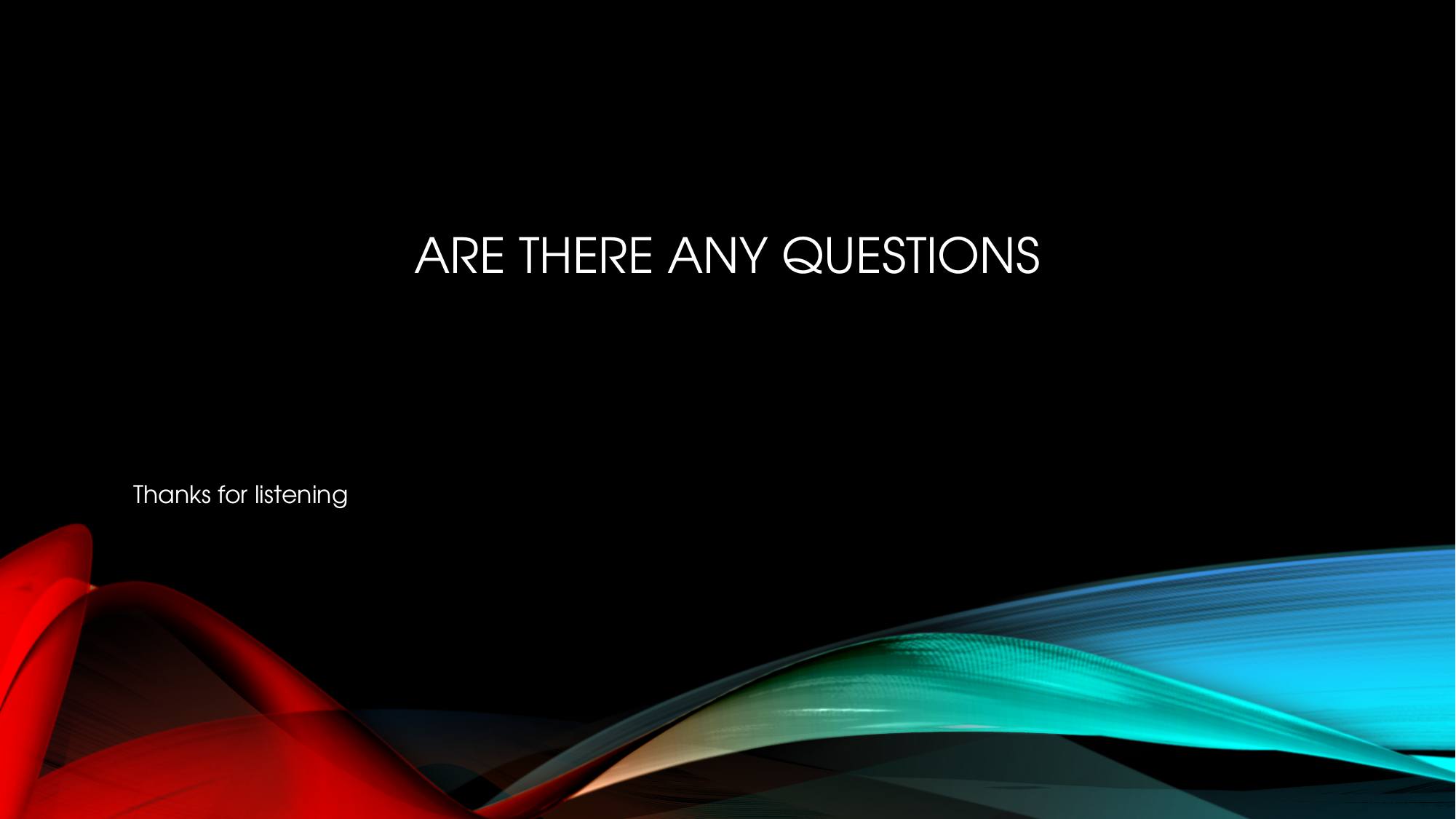

# Are there Any Questions
Thanks for listening